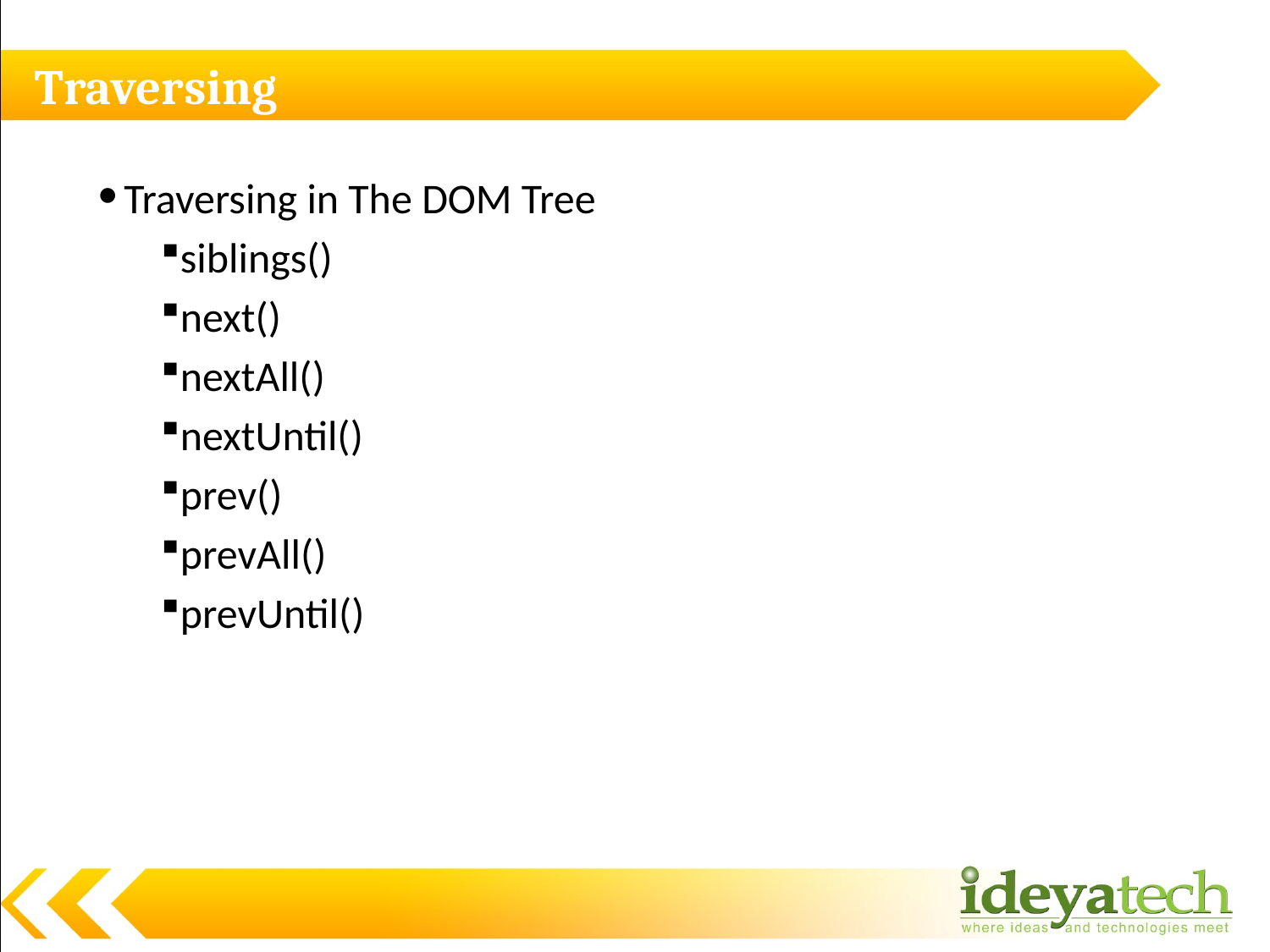

# Traversing
Traversing in The DOM Tree
siblings()
next()
nextAll()
nextUntil()
prev()
prevAll()
prevUntil()